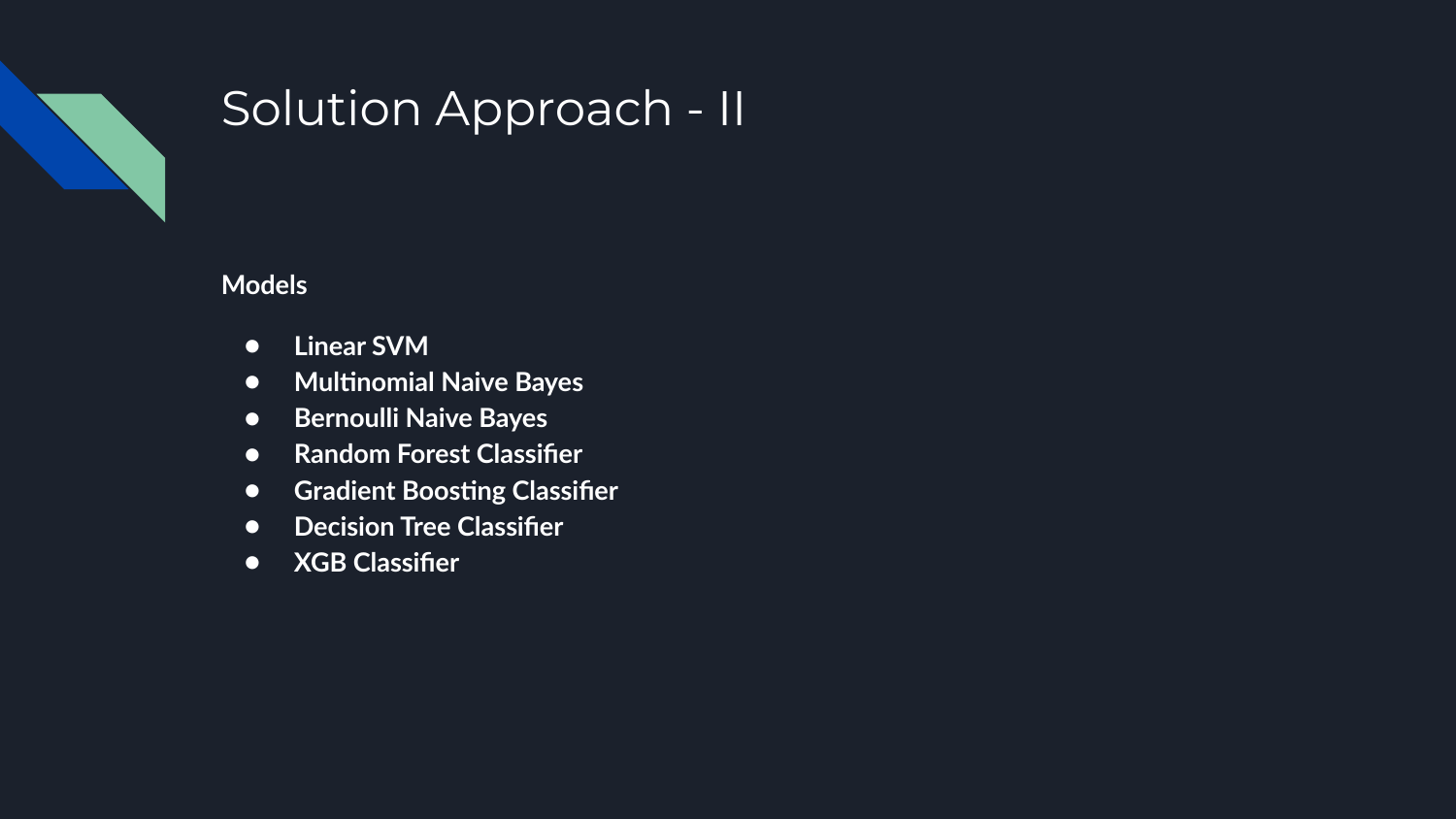

# Solution Approach - II
Models
Linear SVM
Multinomial Naive Bayes
Bernoulli Naive Bayes
Random Forest Classifier
Gradient Boosting Classifier
Decision Tree Classifier
XGB Classifier